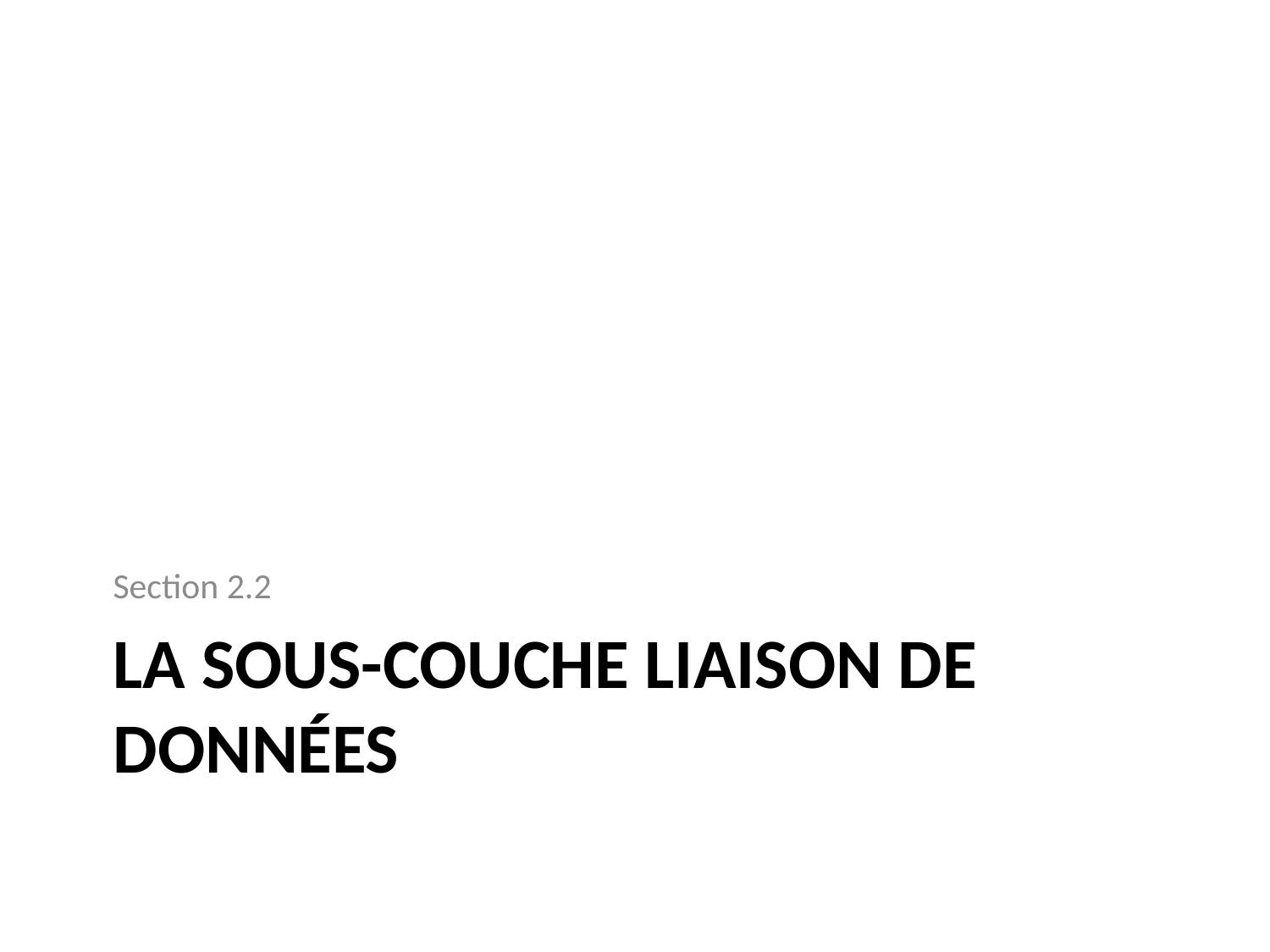

Section 2.2
# La sous-couche liaison de données